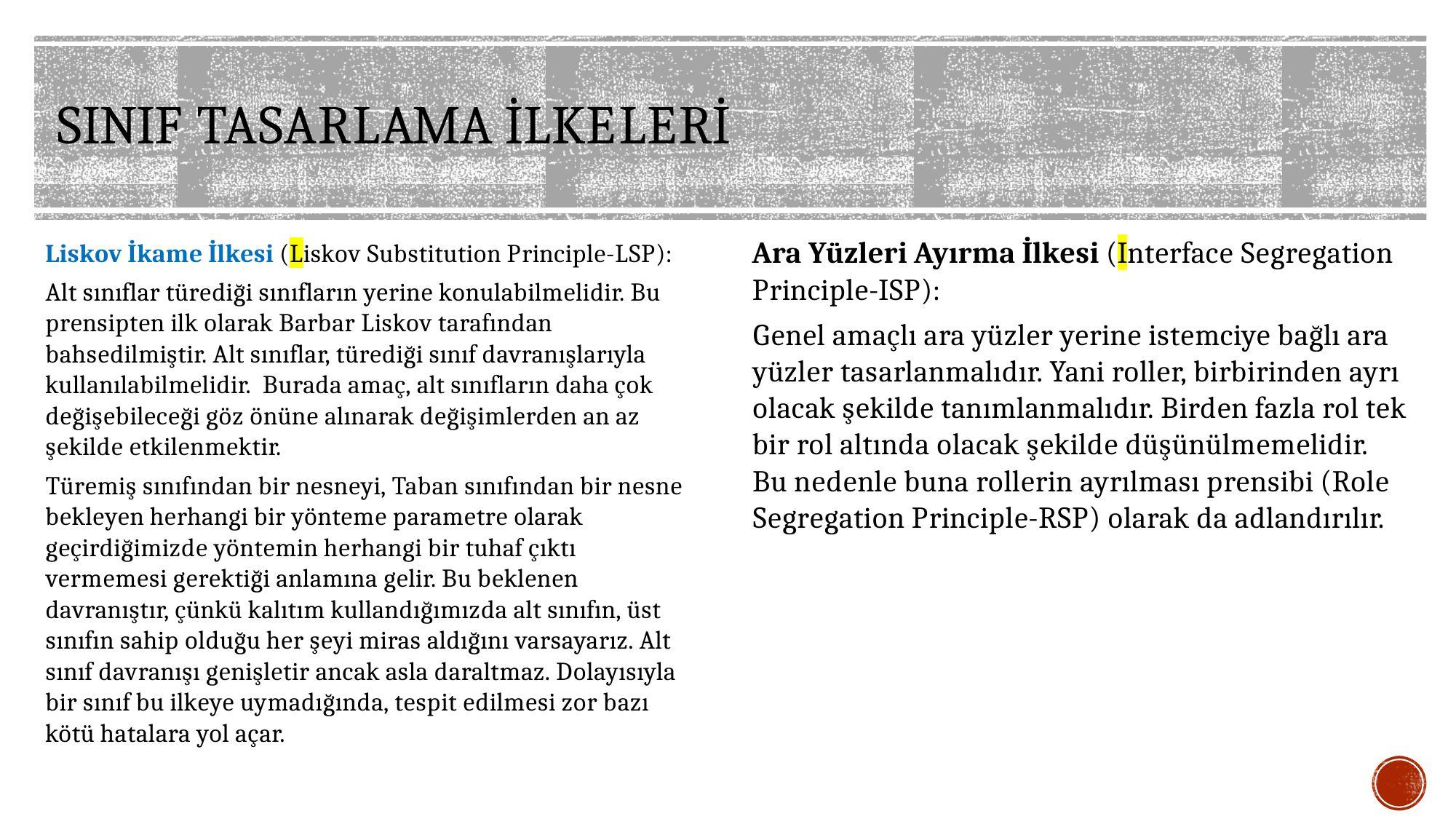

# SINIF TASARLAMA İLKELERİ
Ara Yüzleri Ayırma İlkesi (Interface Segregation Principle-ISP):
Genel amaçlı ara yüzler yerine istemciye bağlı ara yüzler tasarlanmalıdır. Yani roller, birbirinden ayrı olacak şekilde tanımlanmalıdır. Birden fazla rol tek bir rol altında olacak şekilde düşünülmemelidir. Bu nedenle buna rollerin ayrılması prensibi (Role Segregation Principle-RSP) olarak da adlandırılır.

Liskov İkame İlkesi (Liskov Substitution Principle-LSP):
Alt sınıflar türediği sınıfların yerine konulabilmelidir. Bu prensipten ilk olarak Barbar Liskov tarafından bahsedilmiştir. Alt sınıflar, türediği sınıf davranışlarıyla kullanılabilmelidir.  Burada amaç, alt sınıfların daha çok değişebileceği göz önüne alınarak değişimlerden an az şekilde etkilenmektir.
Türemiş sınıfından bir nesneyi, Taban sınıfından bir nesne bekleyen herhangi bir yönteme parametre olarak geçirdiğimizde yöntemin herhangi bir tuhaf çıktı vermemesi gerektiği anlamına gelir. Bu beklenen davranıştır, çünkü kalıtım kullandığımızda alt sınıfın, üst sınıfın sahip olduğu her şeyi miras aldığını varsayarız. Alt sınıf davranışı genişletir ancak asla daraltmaz. Dolayısıyla bir sınıf bu ilkeye uymadığında, tespit edilmesi zor bazı kötü hatalara yol açar.